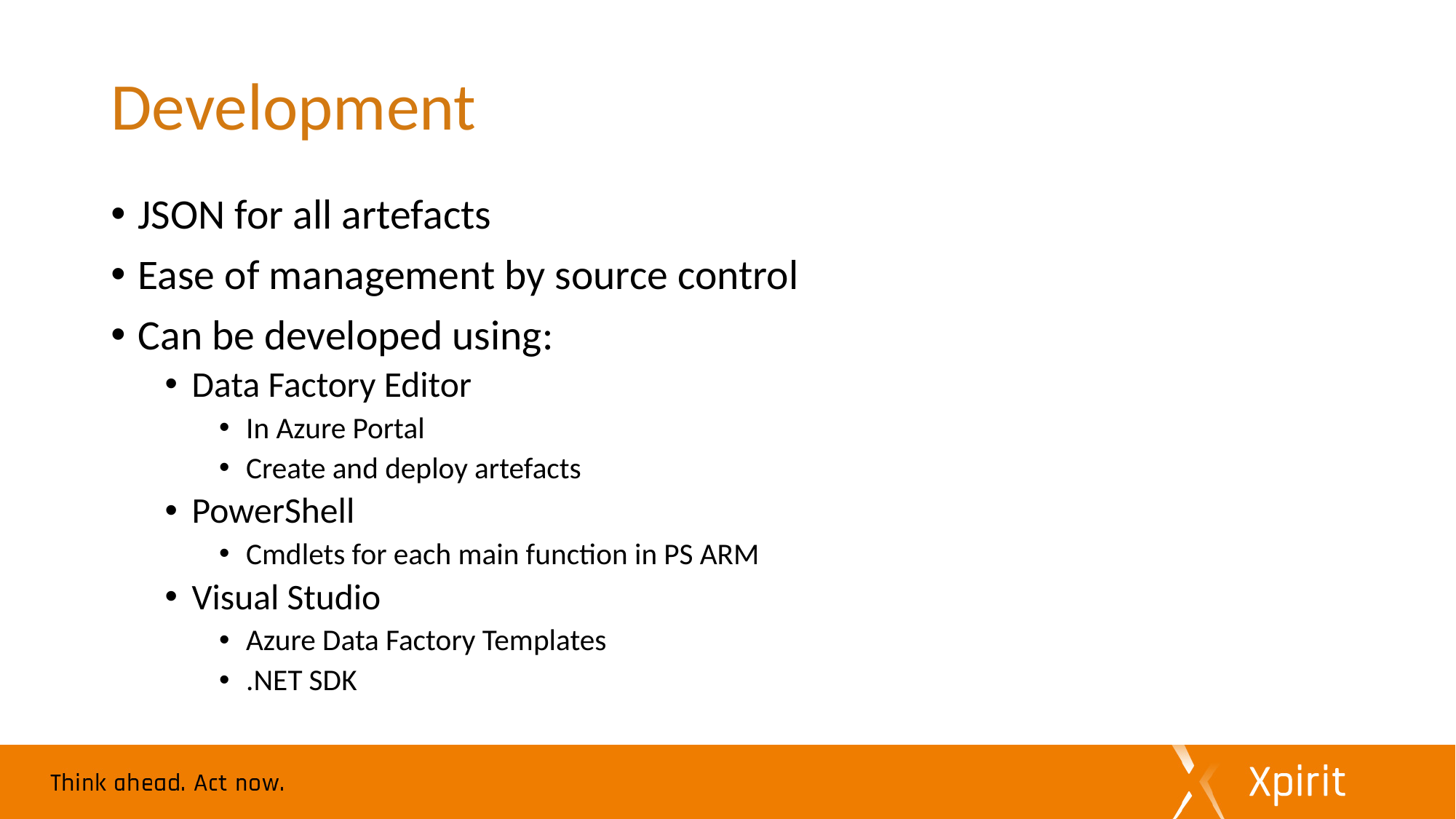

# Development
JSON for all artefacts
Ease of management by source control
Can be developed using:
Data Factory Editor
In Azure Portal
Create and deploy artefacts
PowerShell
Cmdlets for each main function in PS ARM
Visual Studio
Azure Data Factory Templates
.NET SDK